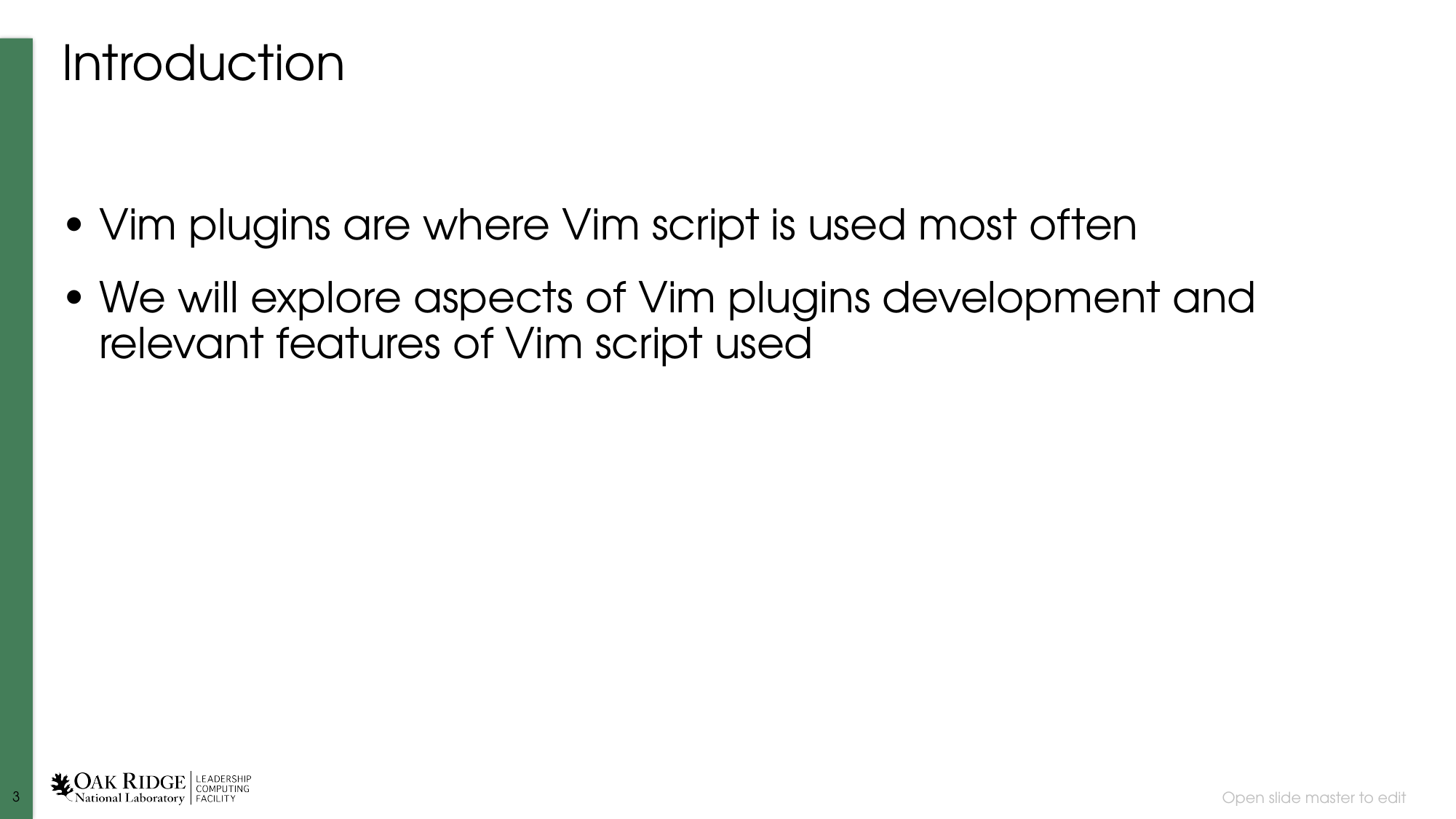

# Introduction
Vim plugins are where Vim script is used most often
We will explore aspects of Vim plugins development and relevant features of Vim script used